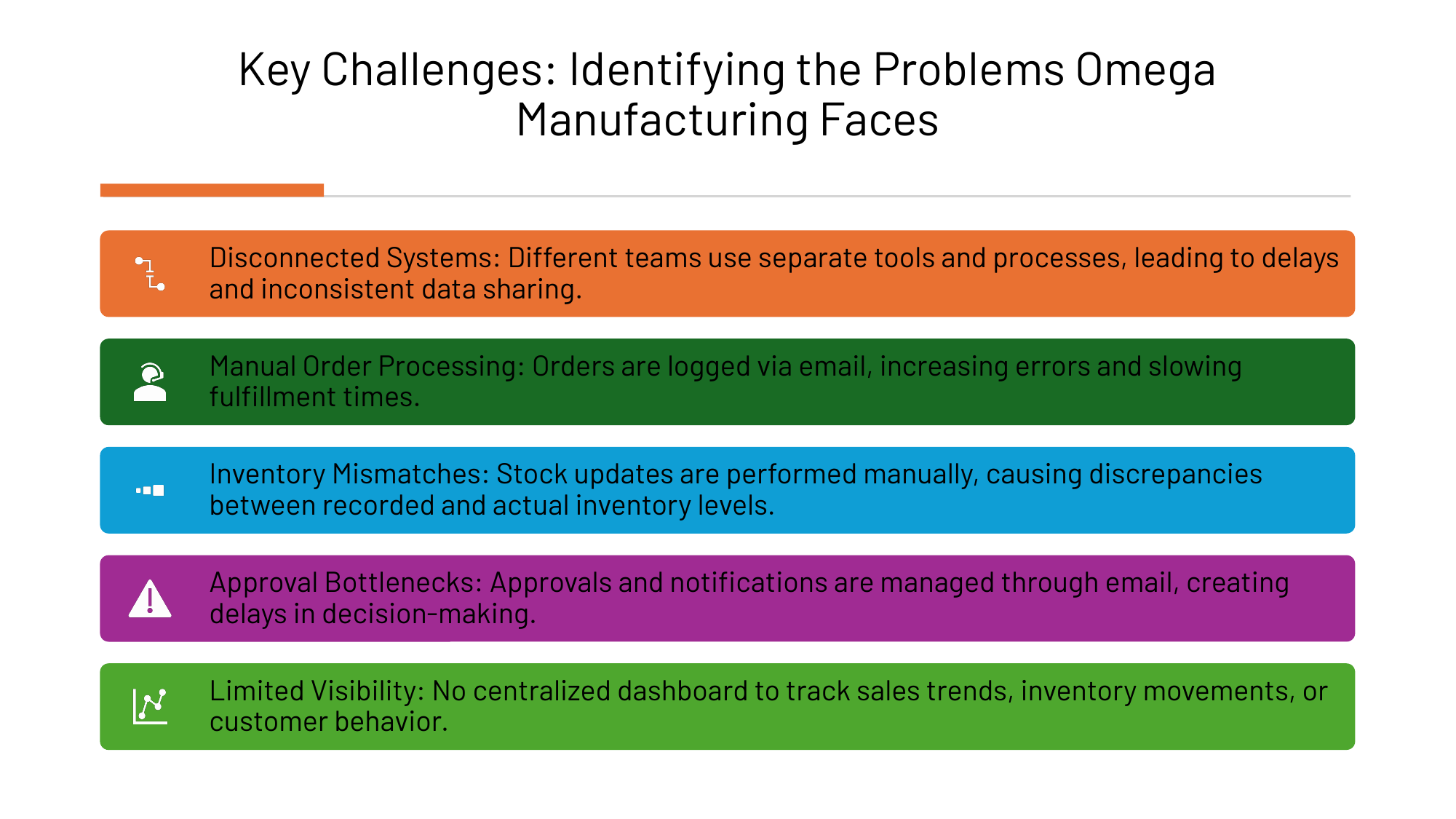

# Key Challenges: Identifying the Problems Omega Manufacturing Faces

Disconnected Systems: Different teams use separate tools and processes, leading to delays and inconsistent data sharing.
Manual Order Processing: Orders are logged via email, increasing errors and slowing fulfillment times.
Inventory Mismatches: Stock updates are performed manually, causing discrepancies between recorded and actual inventory levels.
Approval Bottlenecks: Approvals and notifications are managed through email, creating delays in decision-making.
Limited Visibility: No centralized dashboard to track sales trends, inventory movements, or customer behavior.